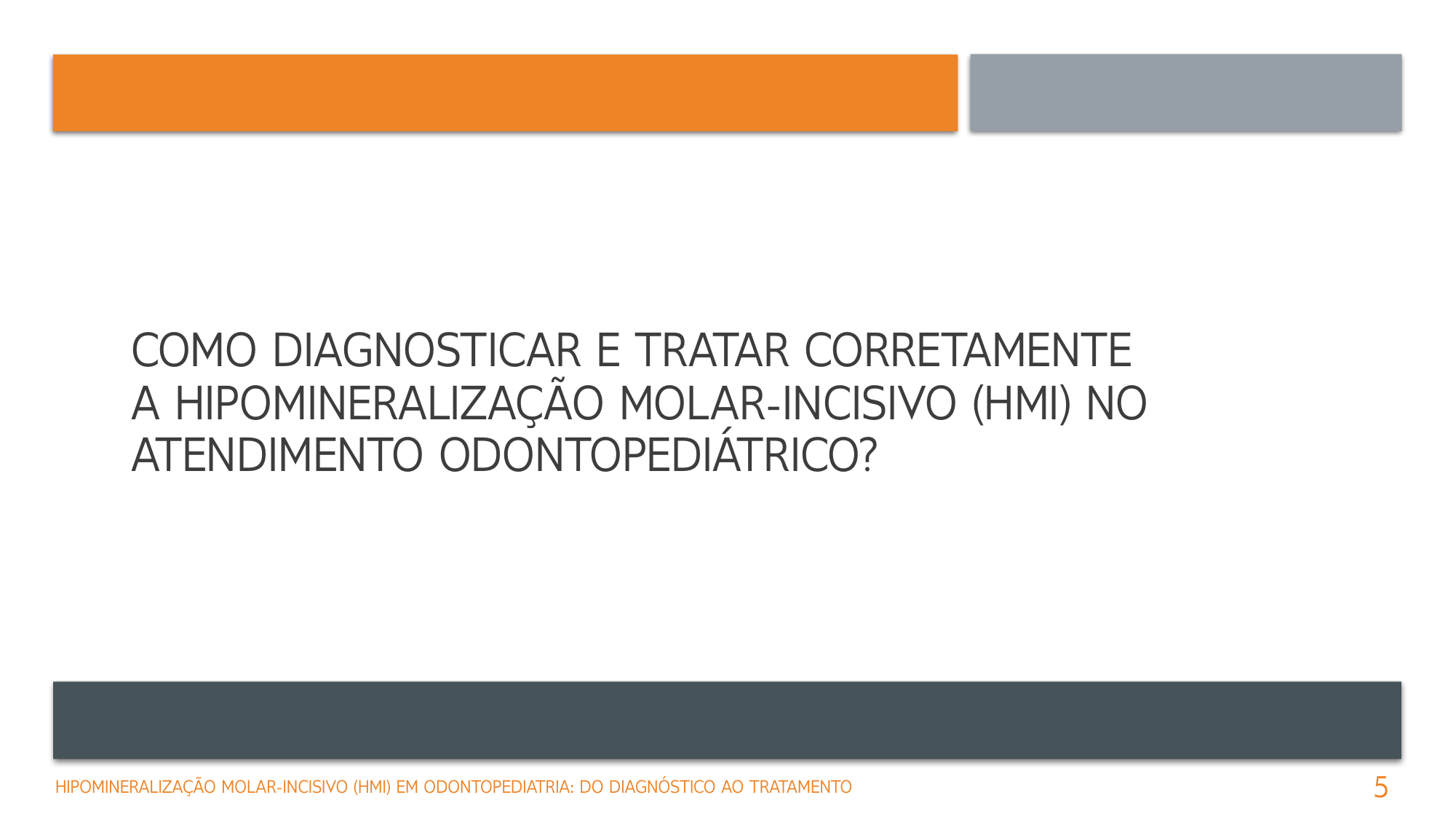

# como diagnosticar e tratar corretamente
a Hipomineralização Molar-Incisivo (HMI) no atendimento odontopediátrico?

        Hipomineralização Molar-incisivo (HMI) em Odontopediatria: Do Diagnóstico Ao Tratamento
5